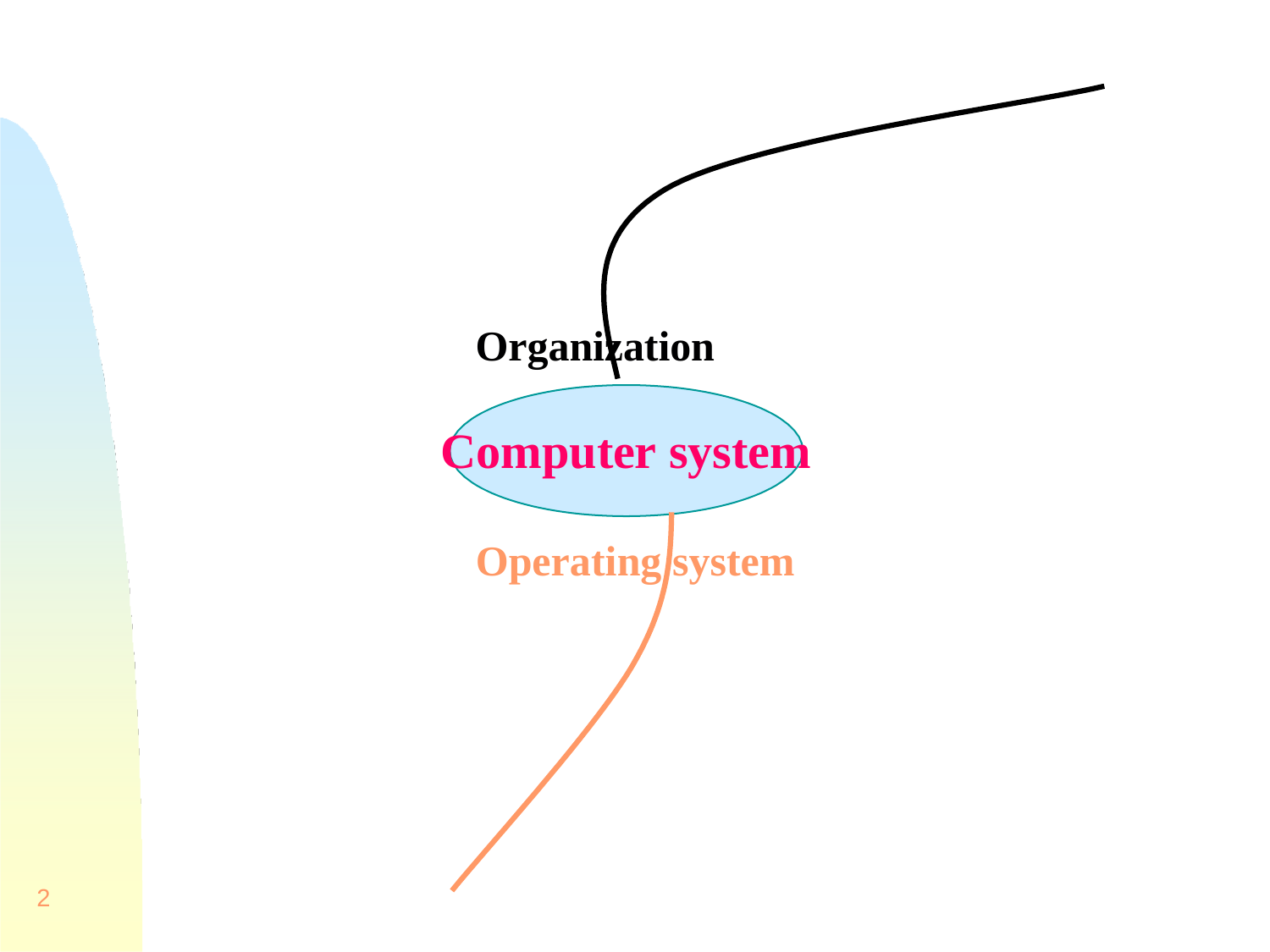

# Organization
Computer system

Operating system

2